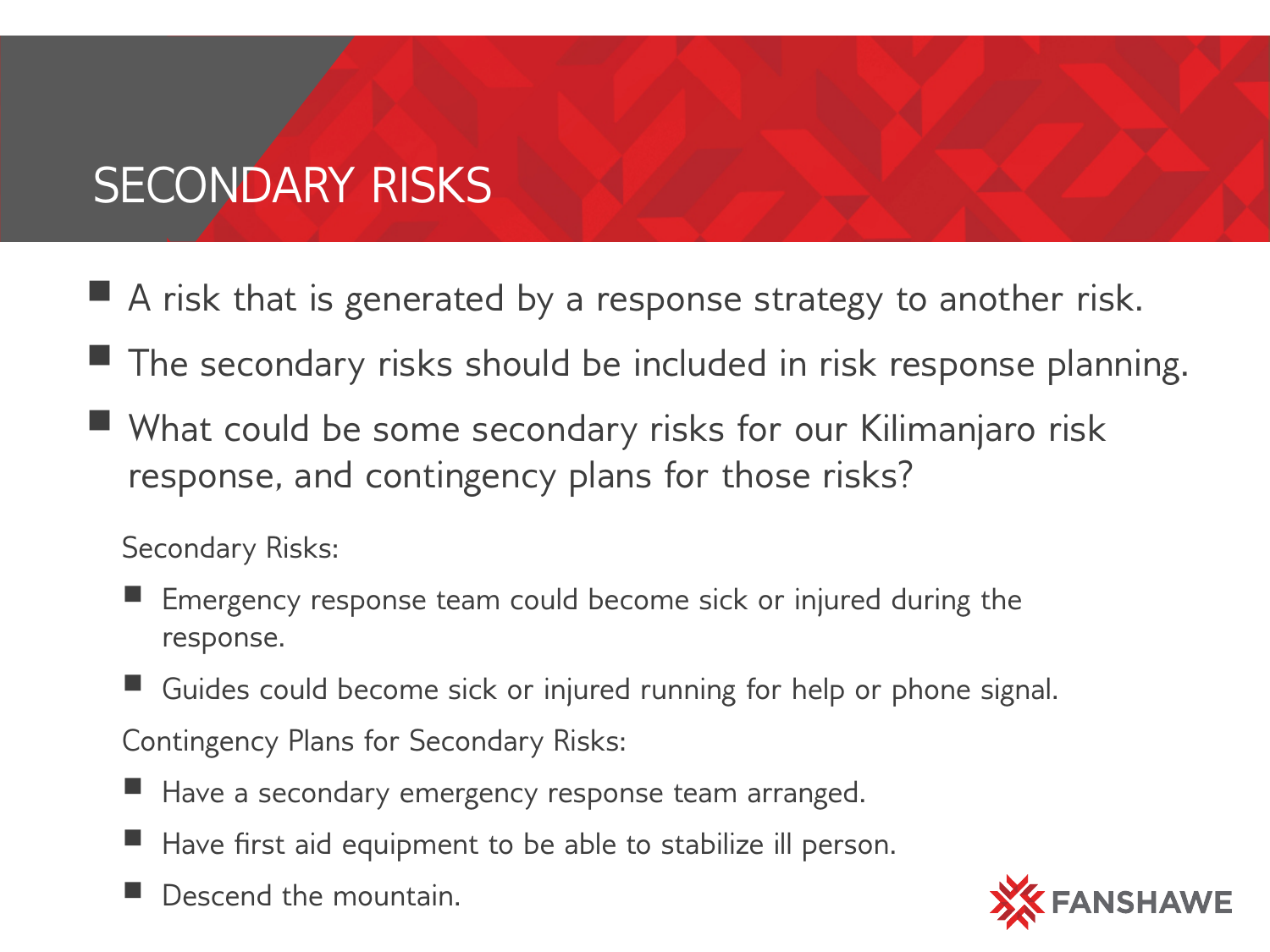

# Secondary risks
A risk that is generated by a response strategy to another risk.
The secondary risks should be included in risk response planning.
What could be some secondary risks for our Kilimanjaro risk response, and contingency plans for those risks?

Secondary Risks:
Emergency response team could become sick or injured during the response.
Guides could become sick or injured running for help or phone signal.
Contingency Plans for Secondary Risks:
Have a secondary emergency response team arranged.
Have first aid equipment to be able to stabilize ill person.
Descend the mountain.